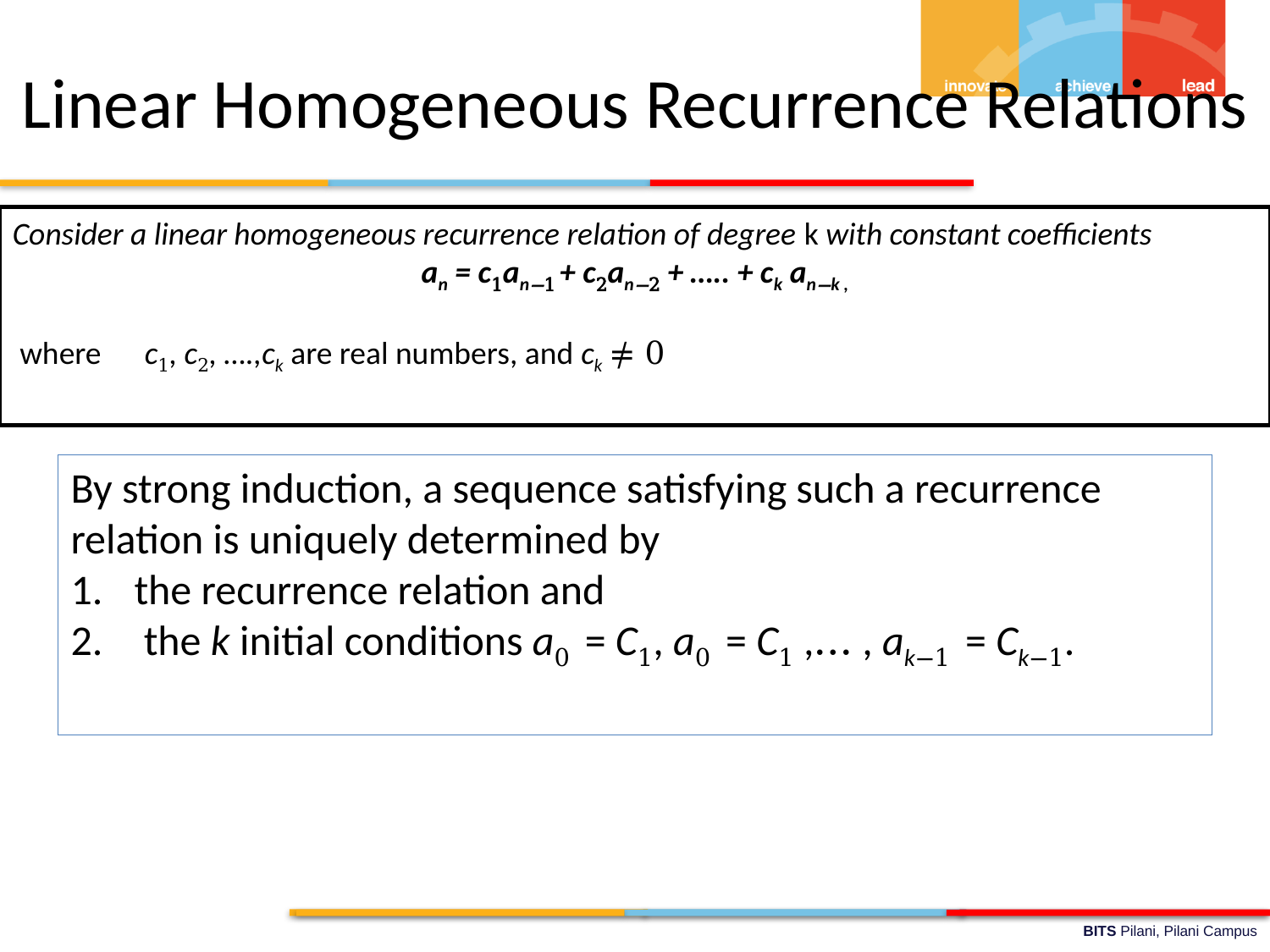

Linear Homogeneous Recurrence Relations
Consider a linear homogeneous recurrence relation of degree k with constant coefficients
an = c1an−1 + c2an−2 + ….. + ck an−k ,

 where      c1, c2, ….,ck are real numbers, and ck ≠ 0
By strong induction, a sequence satisfying such a recurrence relation is uniquely determined by
the recurrence relation and
 the k initial conditions a0  = C1, a0  = C1 ,… , ak−1  = Ck−1.